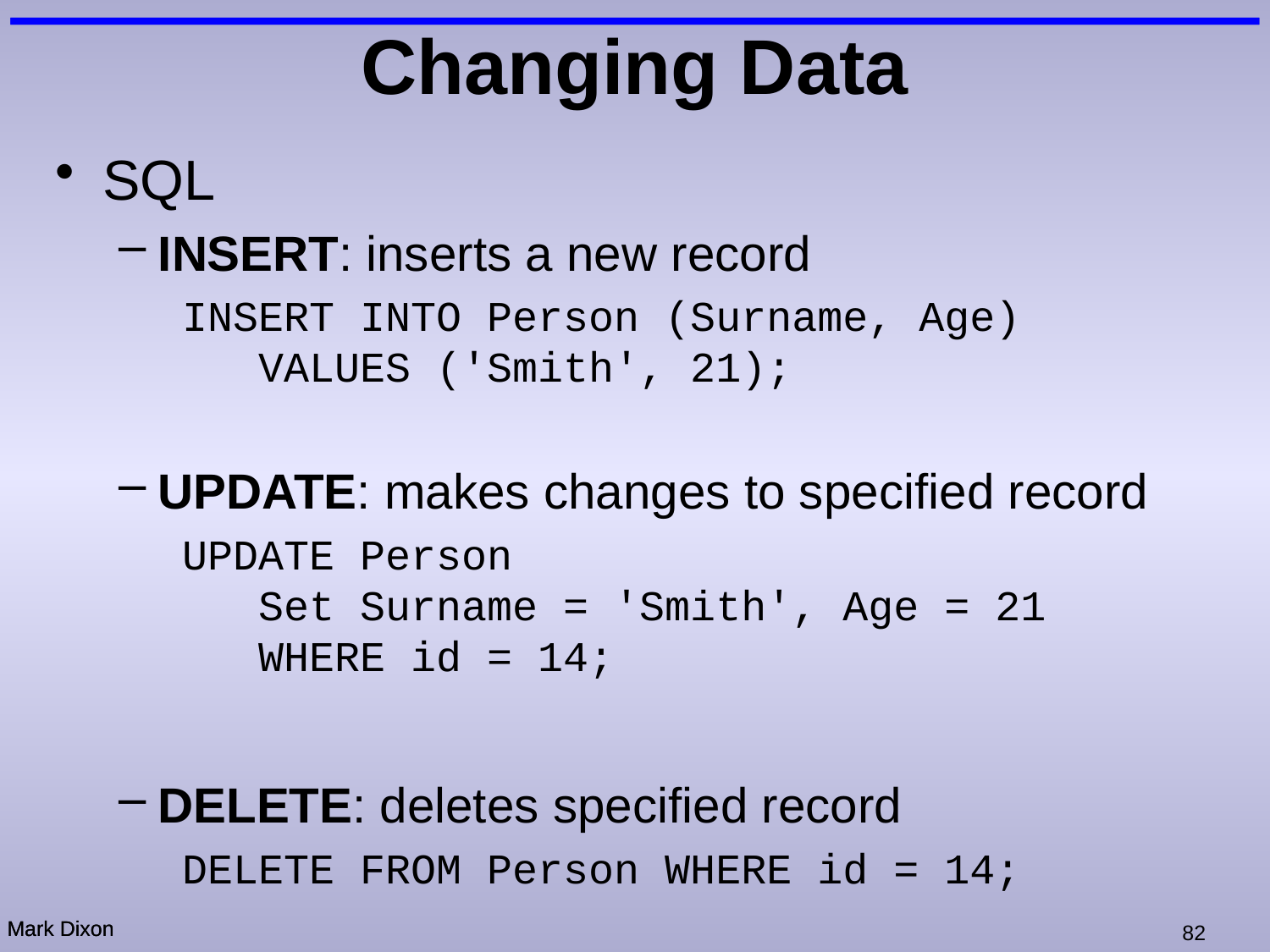

# Changing Data
SQL
INSERT: inserts a new record
INSERT INTO Person (Surname, Age)
   VALUES ('Smith', 21);

UPDATE: makes changes to specified record
UPDATE Person
   Set Surname = 'Smith', Age = 21
   WHERE id = 14;

DELETE: deletes specified record
DELETE FROM Person WHERE id = 14;